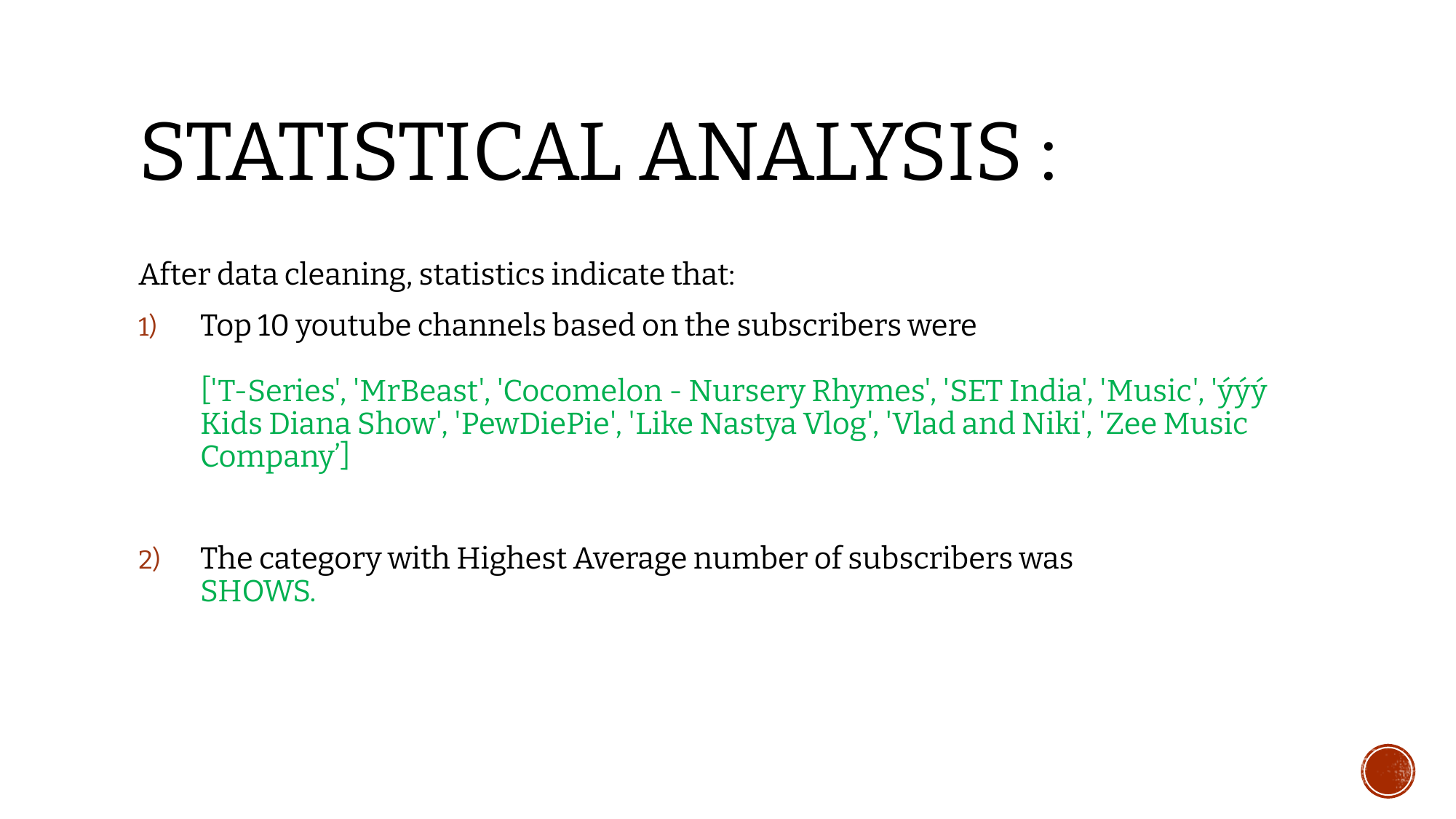

# Statistical Analysis :
After data cleaning, statistics indicate that:
Top 10 youtube channels based on the subscribers were
['T-Series', 'MrBeast', 'Cocomelon - Nursery Rhymes', 'SET India', 'Music', 'ýýý Kids Diana Show', 'PewDiePie', 'Like Nastya Vlog', 'Vlad and Niki', 'Zee Music Company’]

The category with Highest Average number of subscribers was
SHOWS.